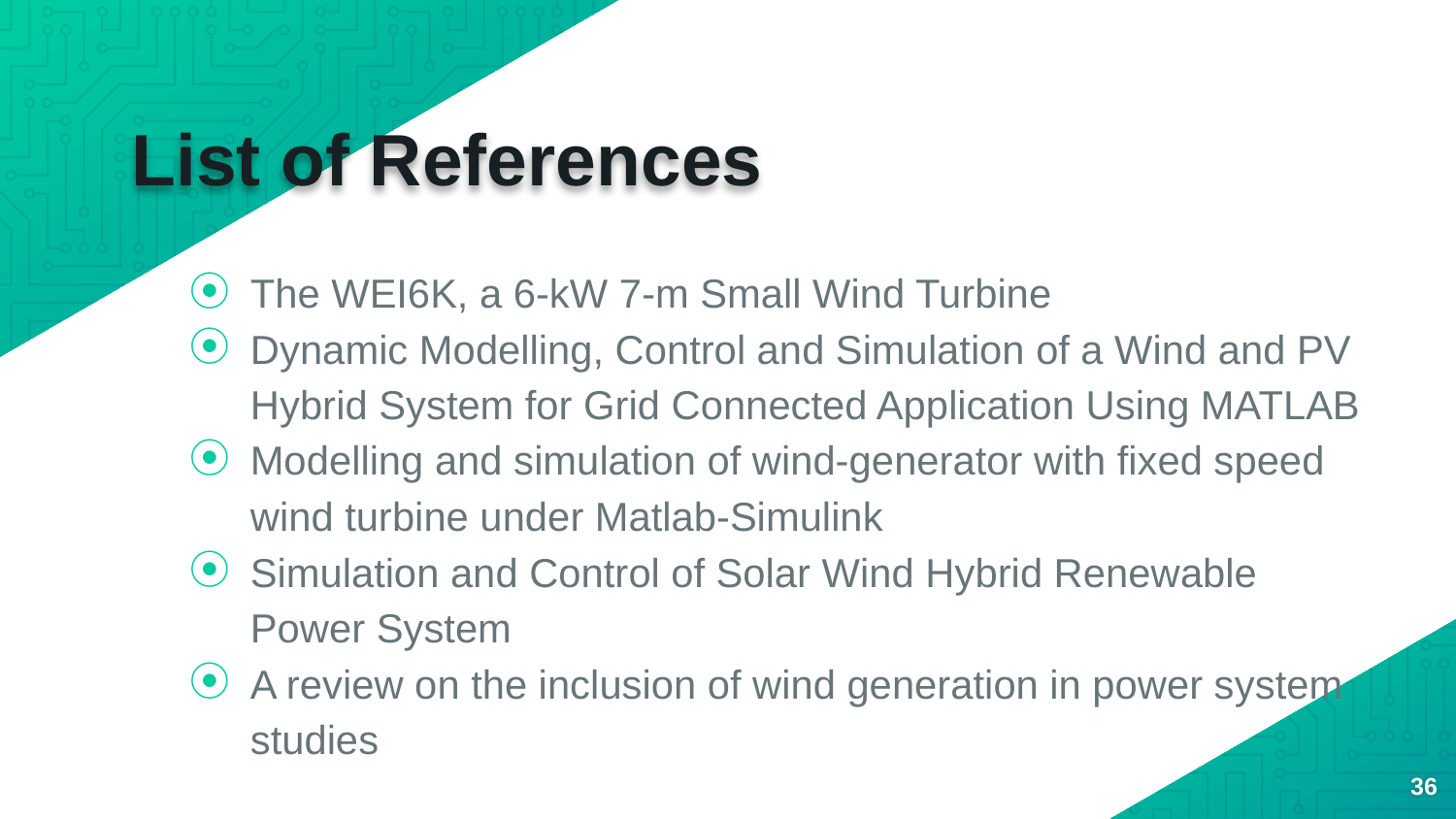

# List of References
The WEI6K, a 6-kW 7-m Small Wind Turbine
Dynamic Modelling, Control and Simulation of a Wind and PV Hybrid System for Grid Connected Application Using MATLAB
Modelling and simulation of wind-generator with fixed speed wind turbine under Matlab-Simulink
Simulation and Control of Solar Wind Hybrid Renewable Power System
A review on the inclusion of wind generation in power system studies

36